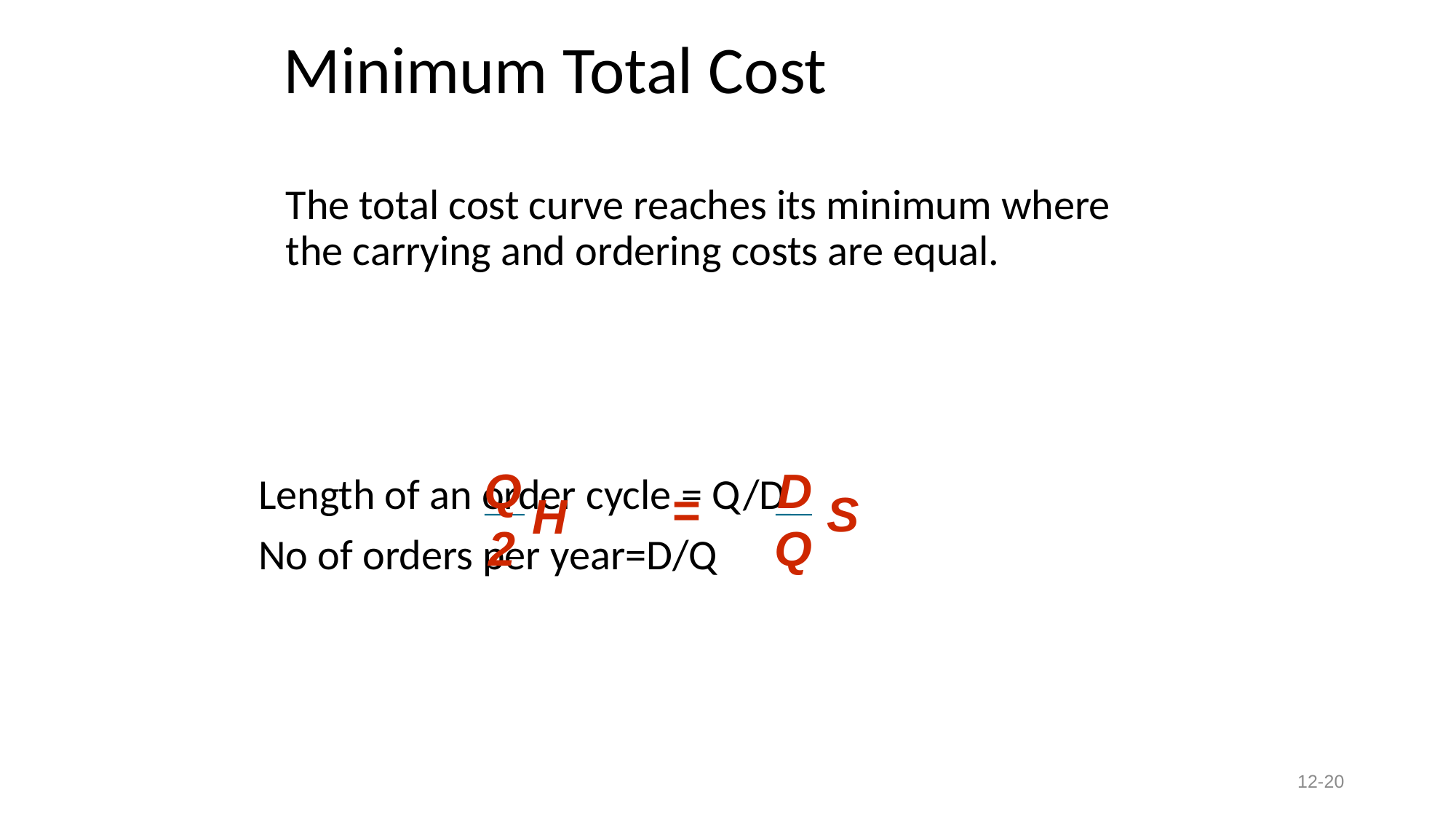

# Minimum Total Cost
	The total cost curve reaches its minimum where the carrying and ordering costs are equal.

Length of an order cycle = Q/D
No of orders per year=D/Q
Q
D
S
H
=
2
Q

12-20